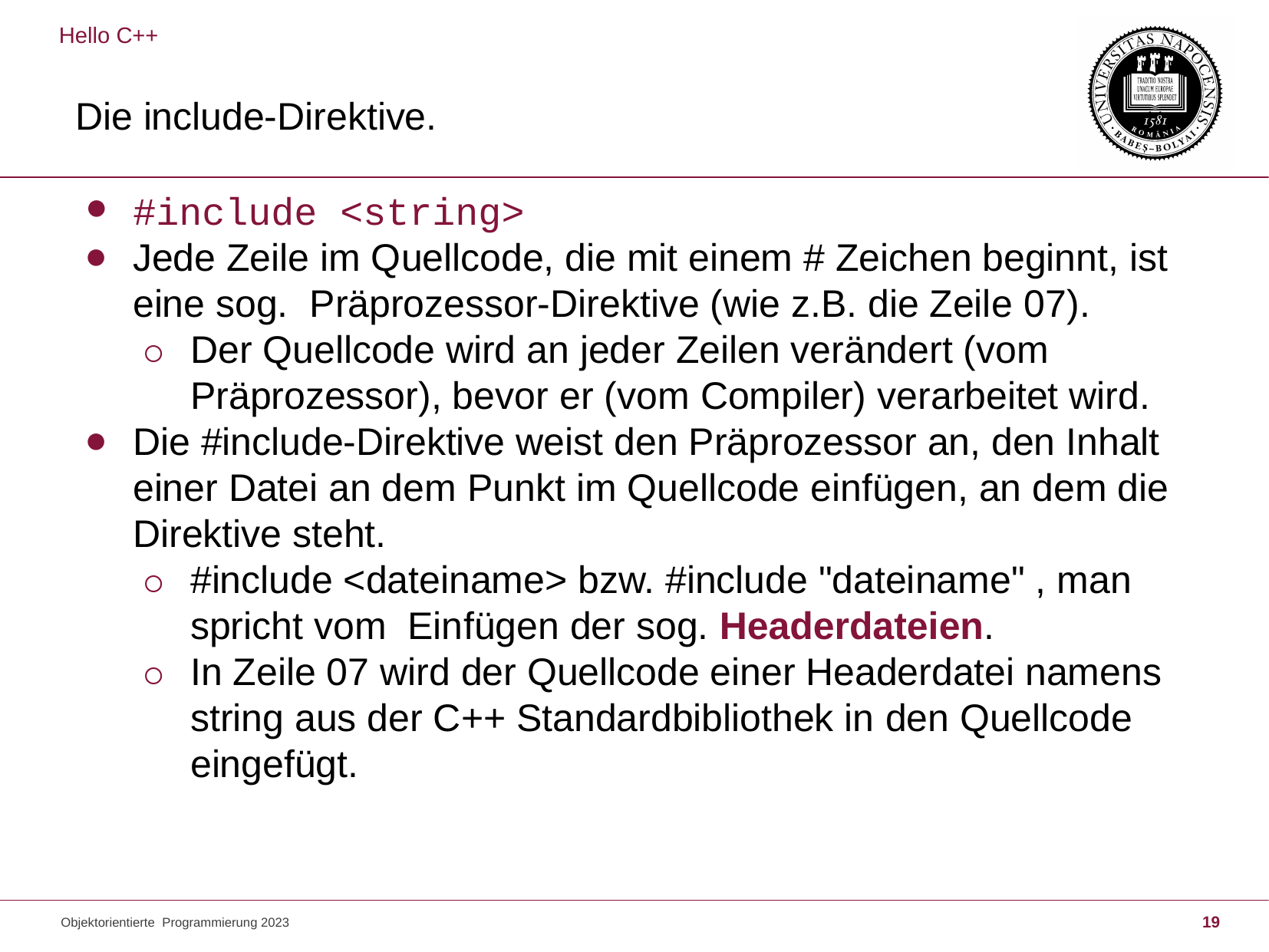

Hello C++
# Die include-Direktive.
#include <string>
Jede Zeile im Quellcode, die mit einem # Zeichen beginnt, ist eine sog.  Präprozessor-Direktive (wie z.B. die Zeile 07).
Der Quellcode wird an jeder Zeilen verändert (vom Präprozessor), bevor er (vom Compiler) verarbeitet wird.
Die #include-Direktive weist den Präprozessor an, den Inhalt einer Datei an dem Punkt im Quellcode einfügen, an dem die Direktive steht.
#include <dateiname> bzw. #include "dateiname" , man spricht vom  Einfügen der sog. Headerdateien.
In Zeile 07 wird der Quellcode einer Headerdatei namens string aus der C++ Standardbibliothek in den Quellcode eingefügt.
Objektorientierte  Programmierung 2023
19